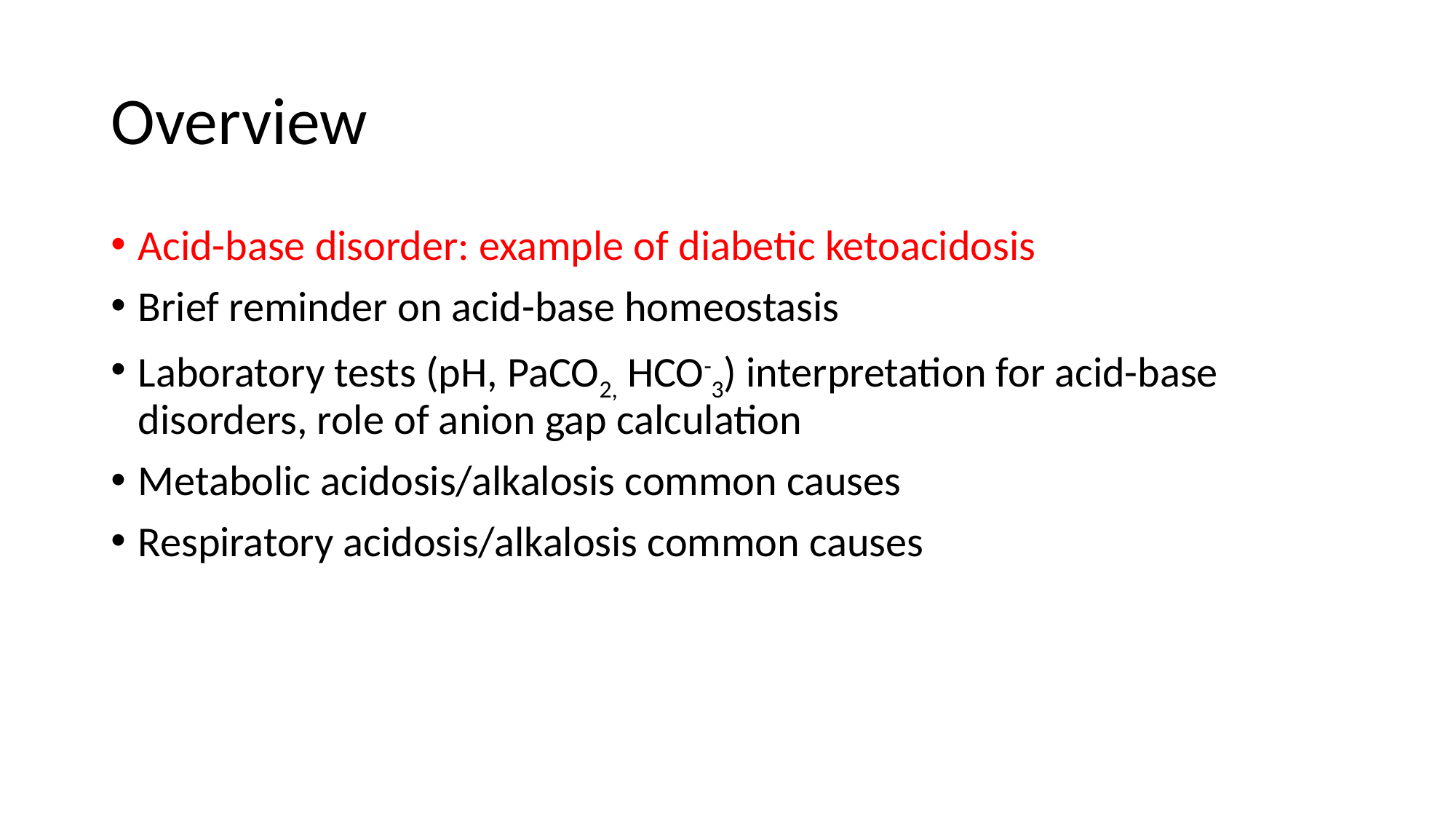

# Overview
Acid-base disorder: example of diabetic ketoacidosis
Brief reminder on acid-base homeostasis
Laboratory tests (pH, PaCO2, HCO-3) interpretation for acid-base disorders, role of anion gap calculation
Metabolic acidosis/alkalosis common causes
Respiratory acidosis/alkalosis common causes